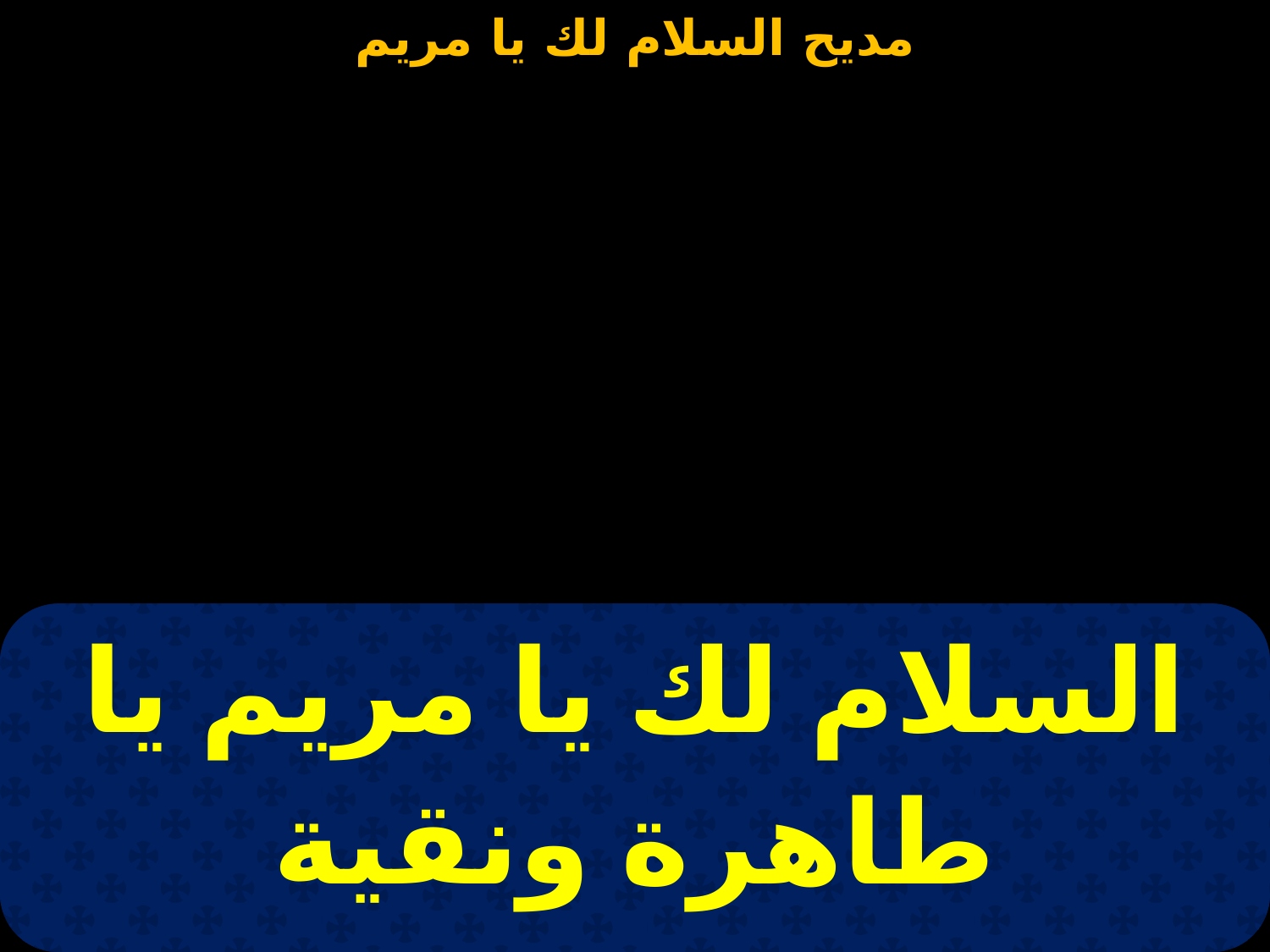

| السلام لك يا مريم يا طاهرة ونقية |
| --- |